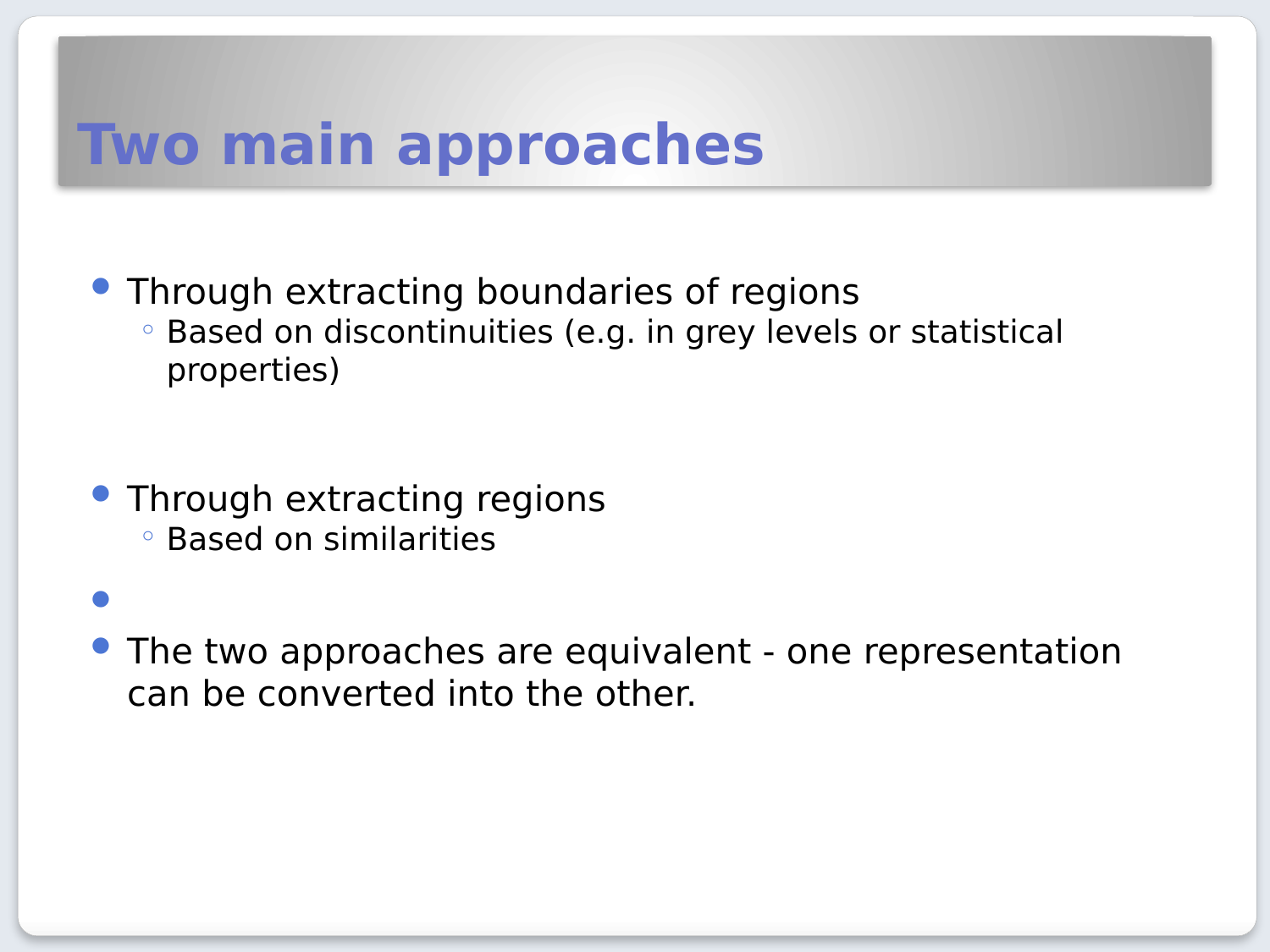

# Two main approaches
Through extracting boundaries of regions
Based on discontinuities (e.g. in grey levels or statistical properties)

Through extracting regions
Based on similarities

The two approaches are equivalent - one representation can be converted into the other.